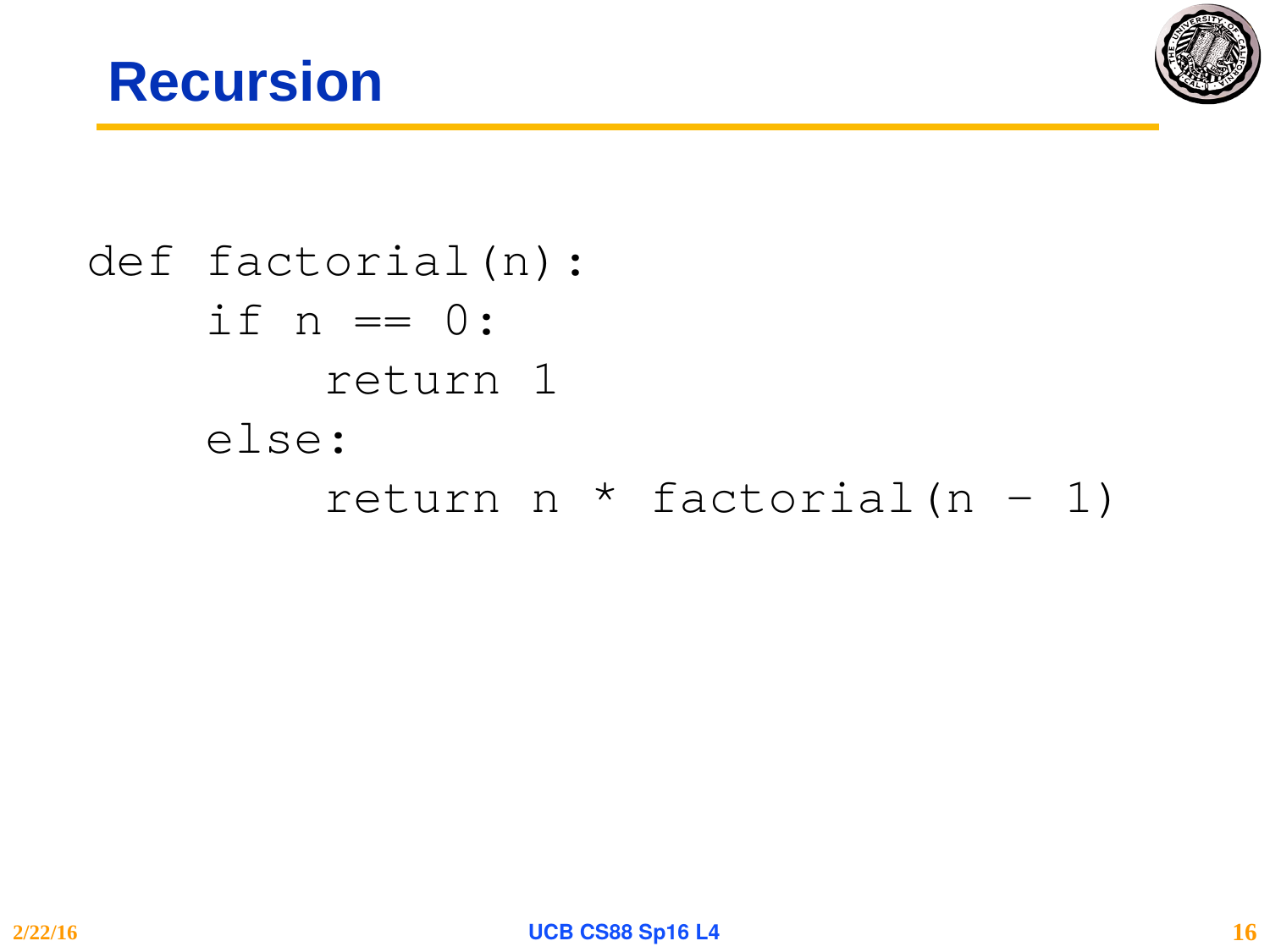

# Recursion
def factorial(n):
    if n == 0:
        return 1
    else:
        return n * factorial(n – 1)
2/22/16
UCB CS88 Sp16 L4
16